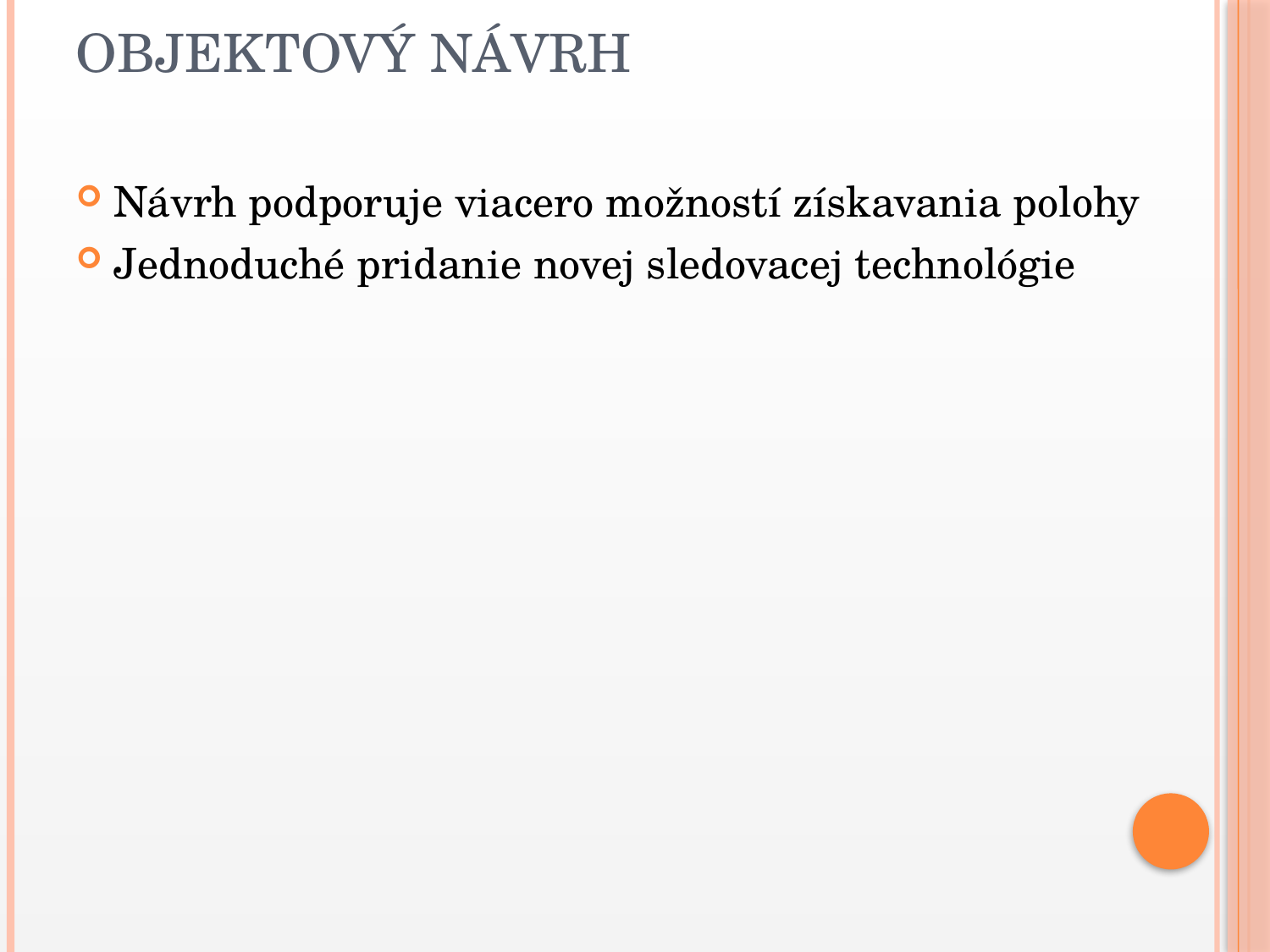

# Objektový návrh
Návrh podporuje viacero možností získavania polohy
Jednoduché pridanie novej sledovacej technológie